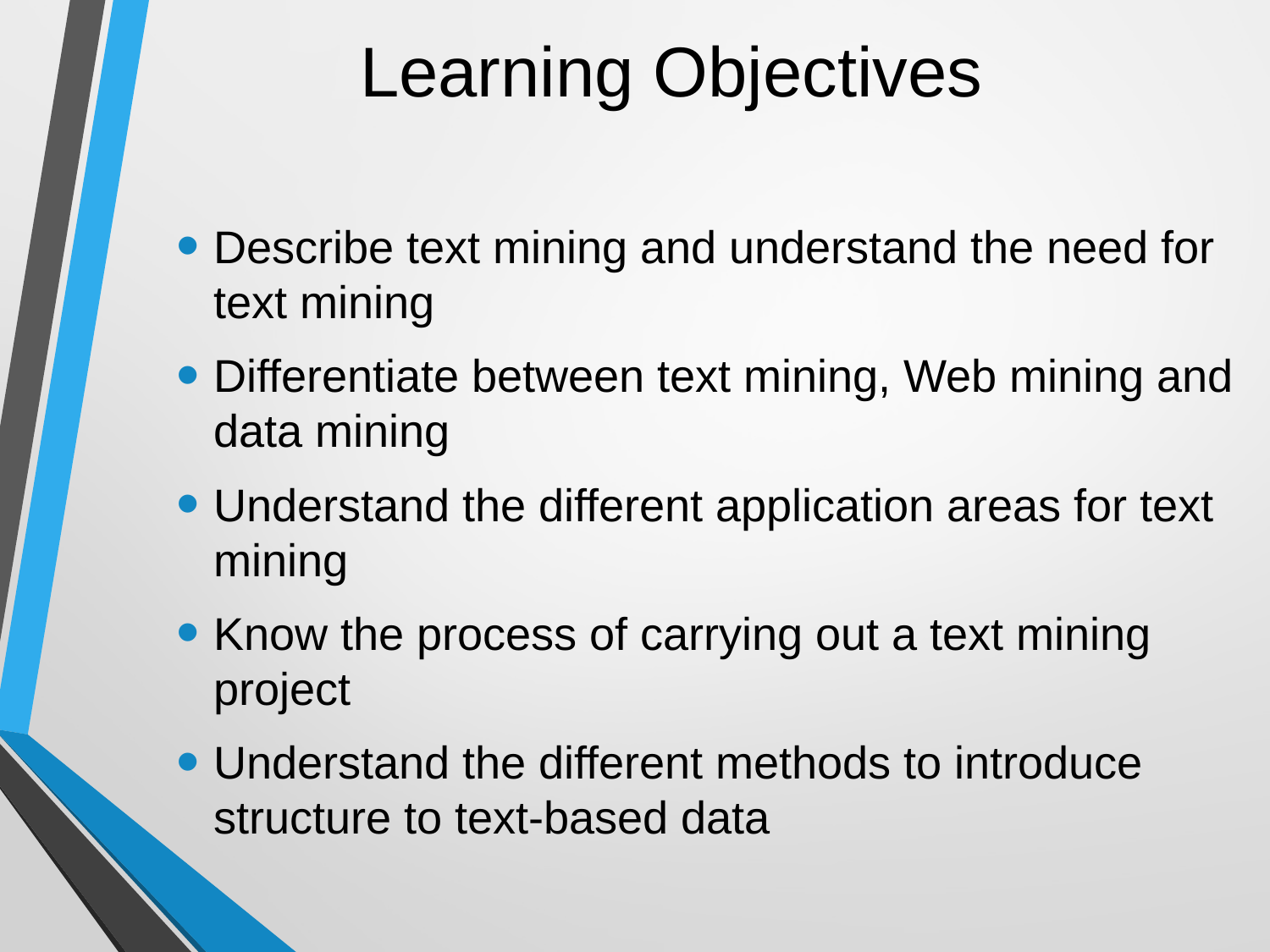

# Learning Objectives
Describe text mining and understand the need for text mining
Differentiate between text mining, Web mining and data mining
Understand the different application areas for text mining
Know the process of carrying out a text mining project
Understand the different methods to introduce structure to text-based data